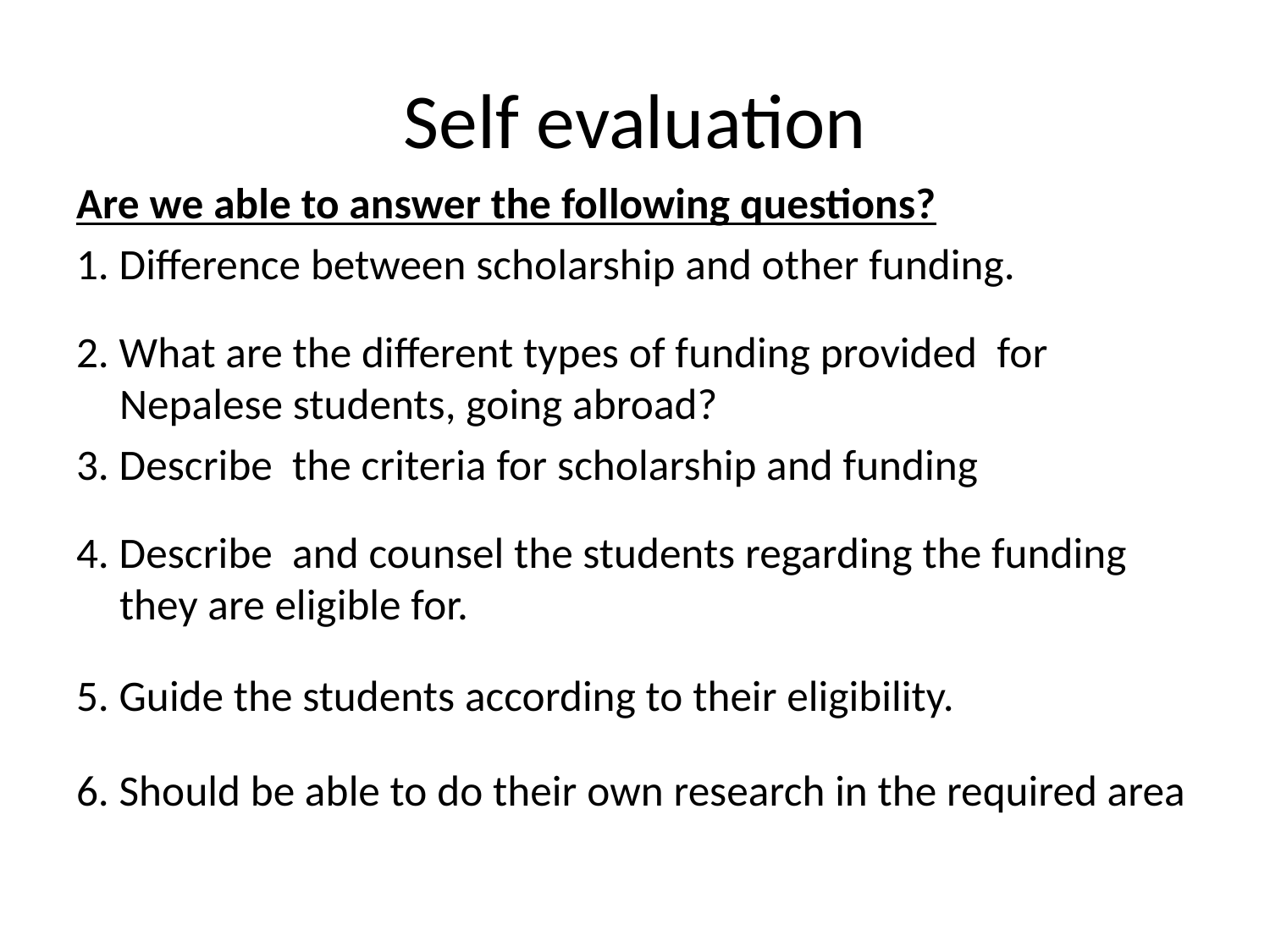

# Self evaluation
Are we able to answer the following questions?
1. Difference between scholarship and other funding.

2. What are the different types of funding provided  for Nepalese students, going abroad?
3. Describe  the criteria for scholarship and funding

4. Describe  and counsel the students regarding the funding they are eligible for.

5. Guide the students according to their eligibility.

6. Should be able to do their own research in the required area